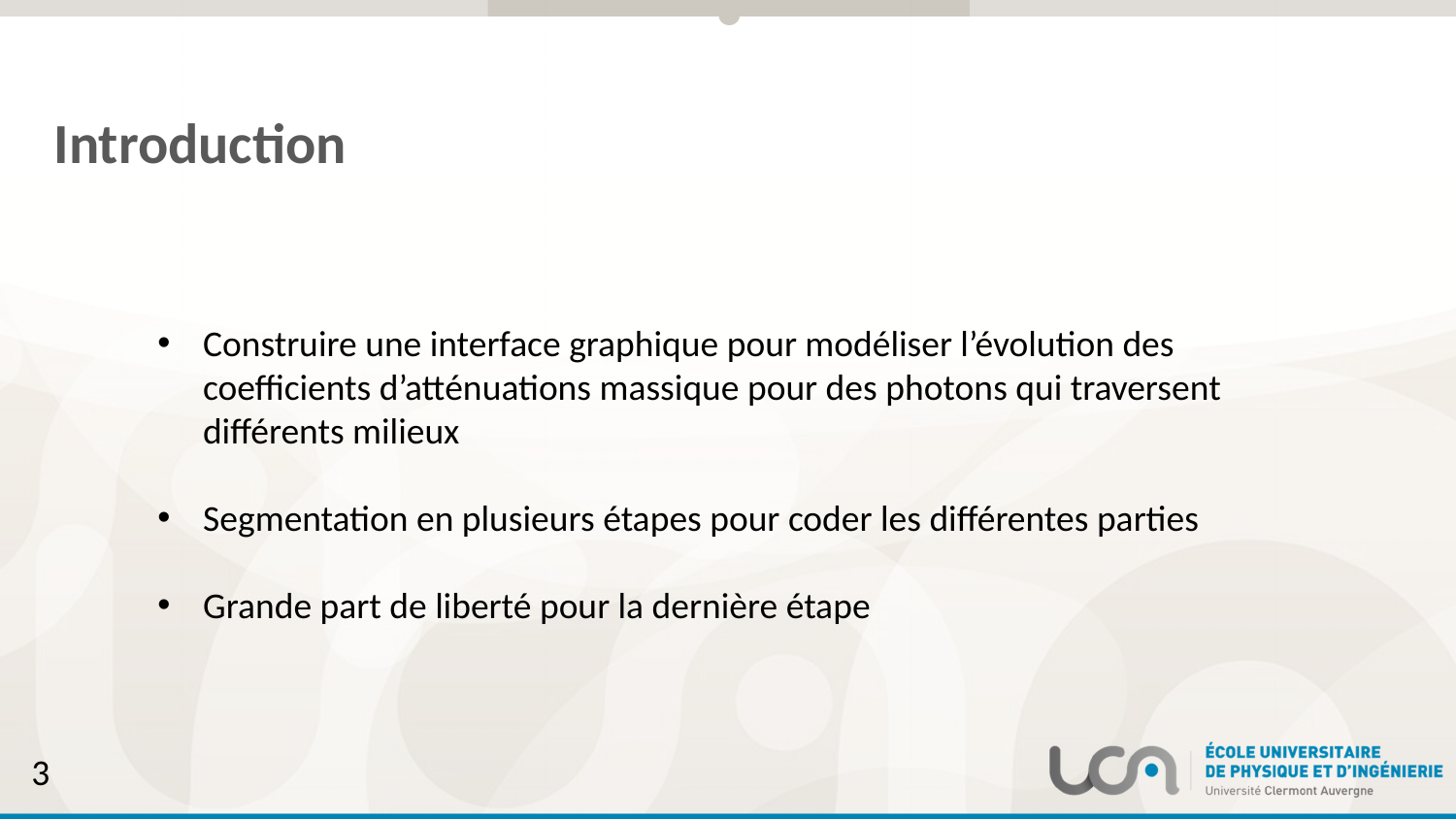

Introduction
Construire une interface graphique pour modéliser l’évolution des coefficients d’atténuations massique pour des photons qui traversent différents milieux

Segmentation en plusieurs étapes pour coder les différentes parties

Grande part de liberté pour la dernière étape
3